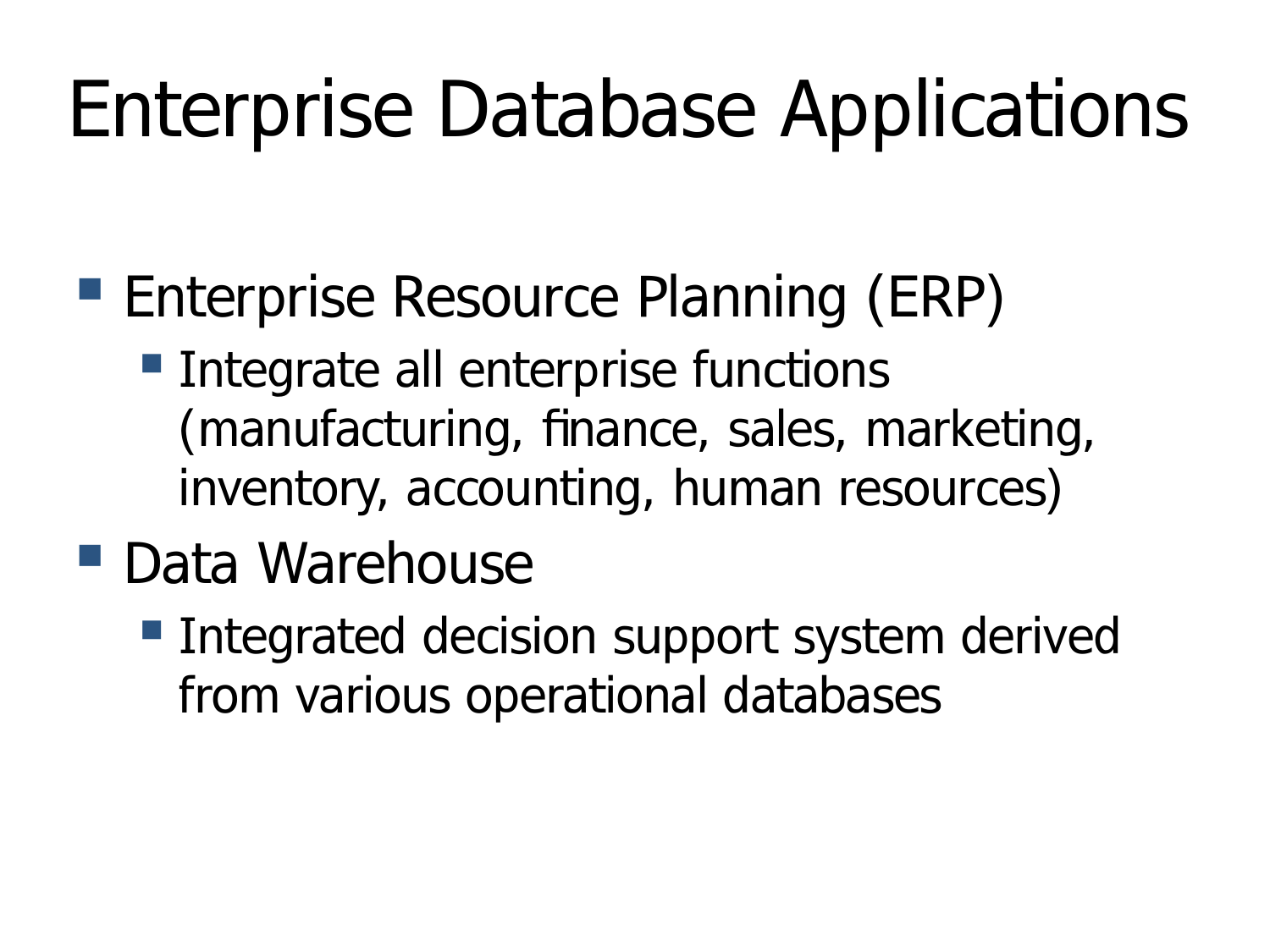

# Enterprise Database Applications
Enterprise Resource Planning (ERP)
Integrate all enterprise functions (manufacturing, finance, sales, marketing, inventory, accounting, human resources)
Data Warehouse
Integrated decision support system derived from various operational databases